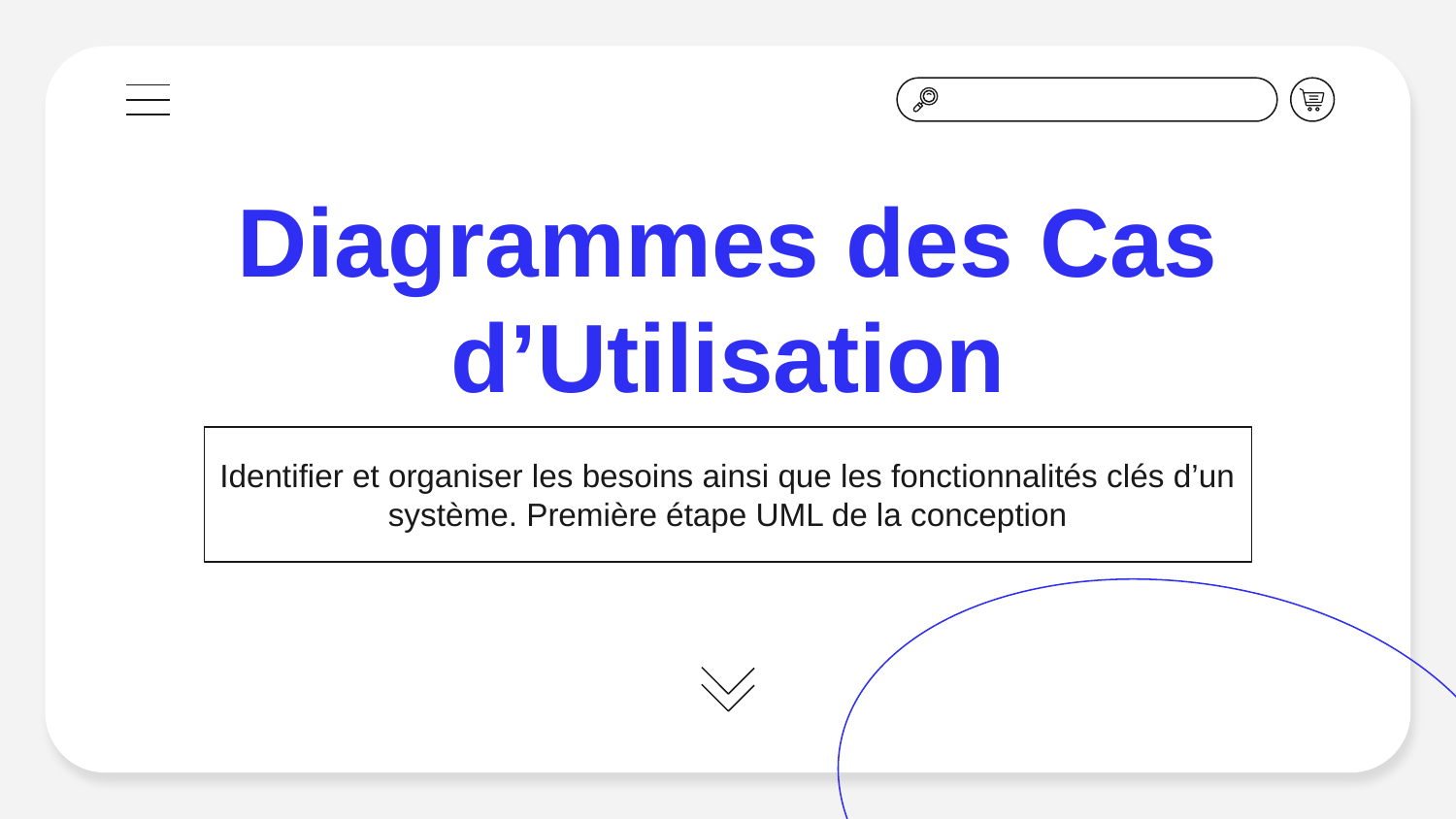

# Diagrammes des Cas d’Utilisation
Identifier et organiser les besoins ainsi que les fonctionnalités clés d’un système. Première étape UML de la conception